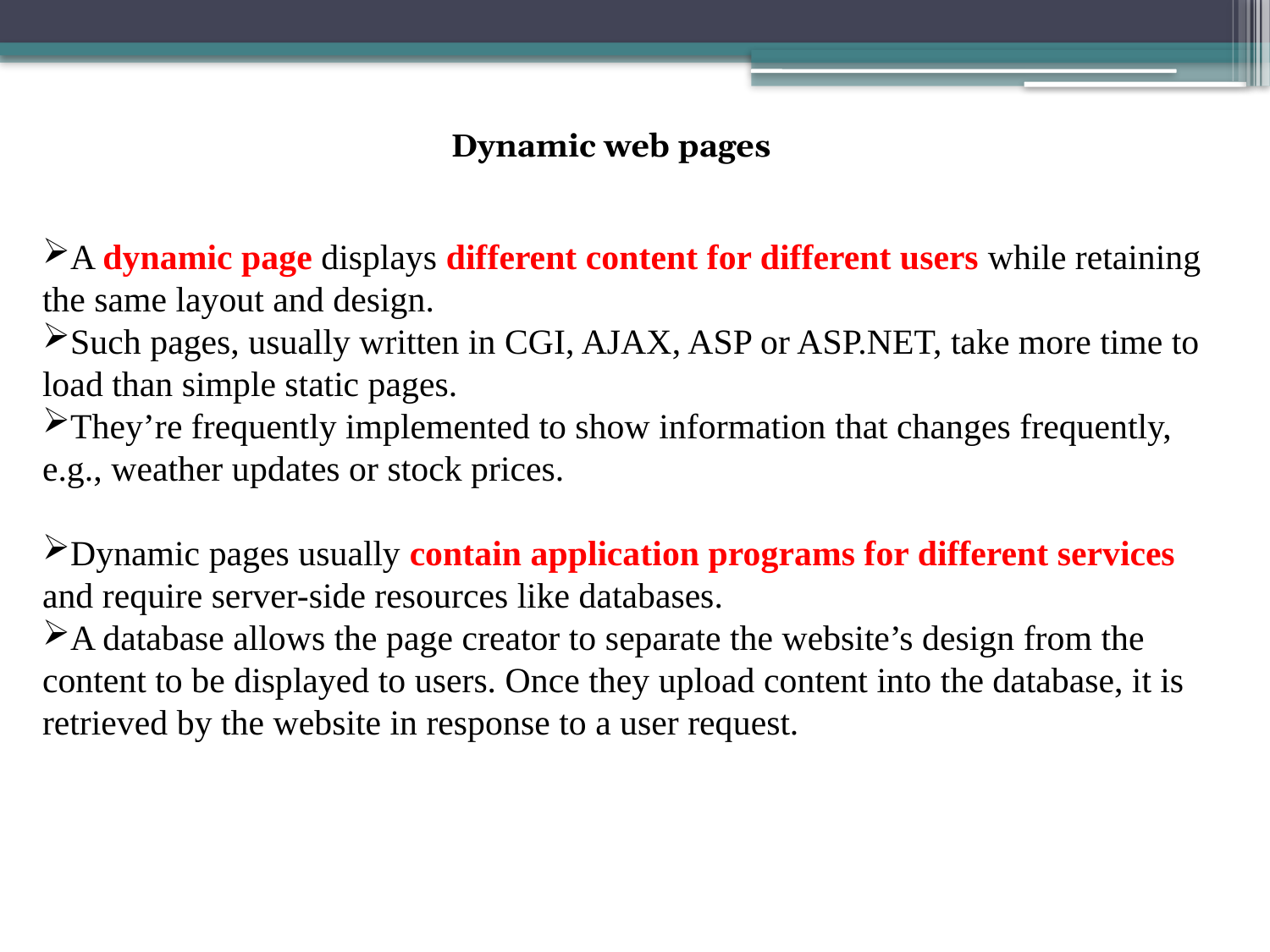

Dynamic web pages
A dynamic page displays different content for different users while retaining the same layout and design.
Such pages, usually written in CGI, AJAX, ASP or ASP.NET, take more time to load than simple static pages.
They’re frequently implemented to show information that changes frequently, e.g., weather updates or stock prices.

Dynamic pages usually contain application programs for different services and require server-side resources like databases.
A database allows the page creator to separate the website’s design from the content to be displayed to users. Once they upload content into the database, it is retrieved by the website in response to a user request.